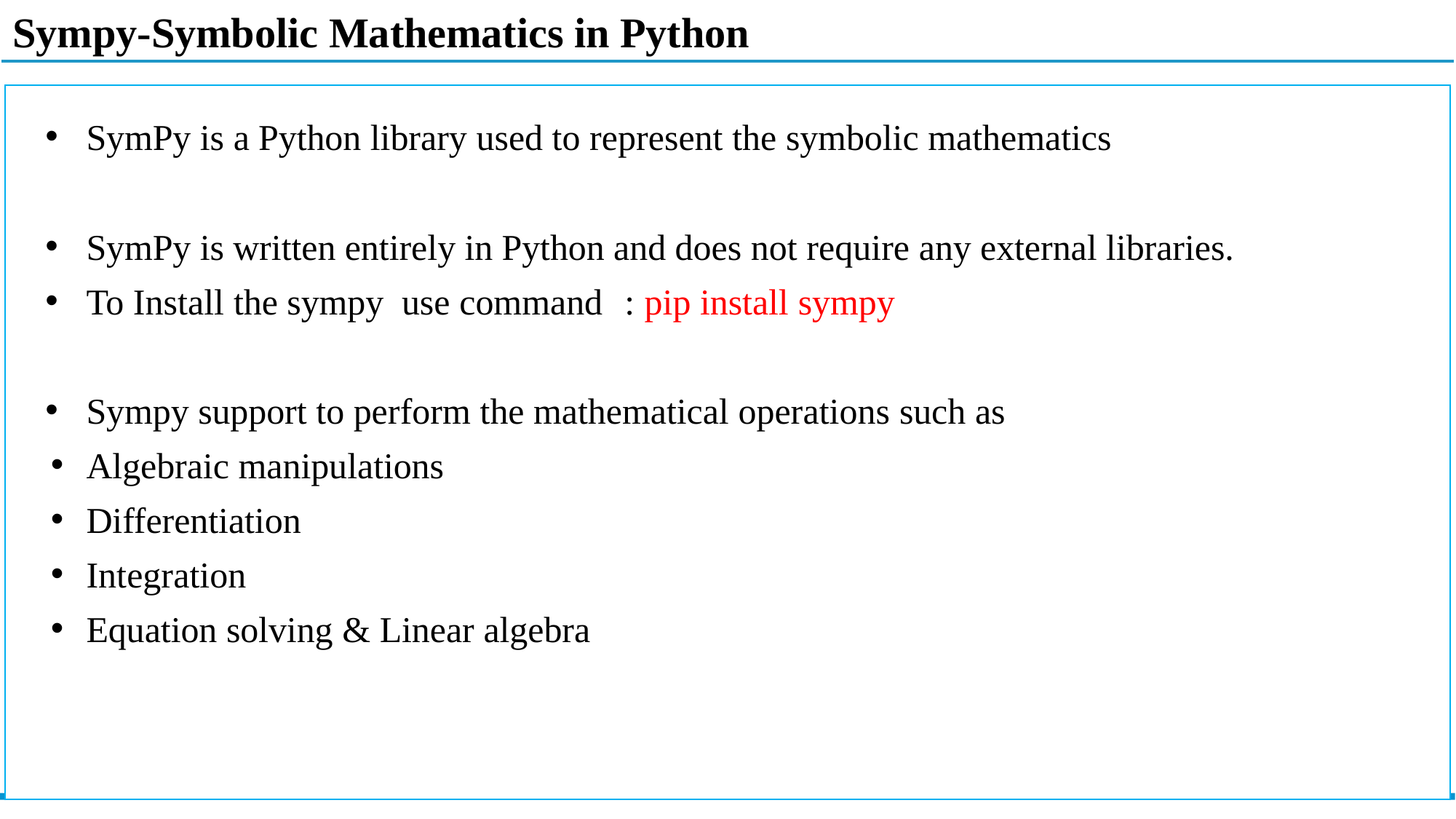

Sympy-Symbolic Mathematics in Python

SymPy is a Python library used to represent the symbolic mathematics

SymPy is written entirely in Python and does not require any external libraries.
To Install the sympy  use command 	: pip install sympy

Sympy support to perform the mathematical operations such as
Algebraic manipulations
Differentiation
Integration
Equation solving & Linear algebra